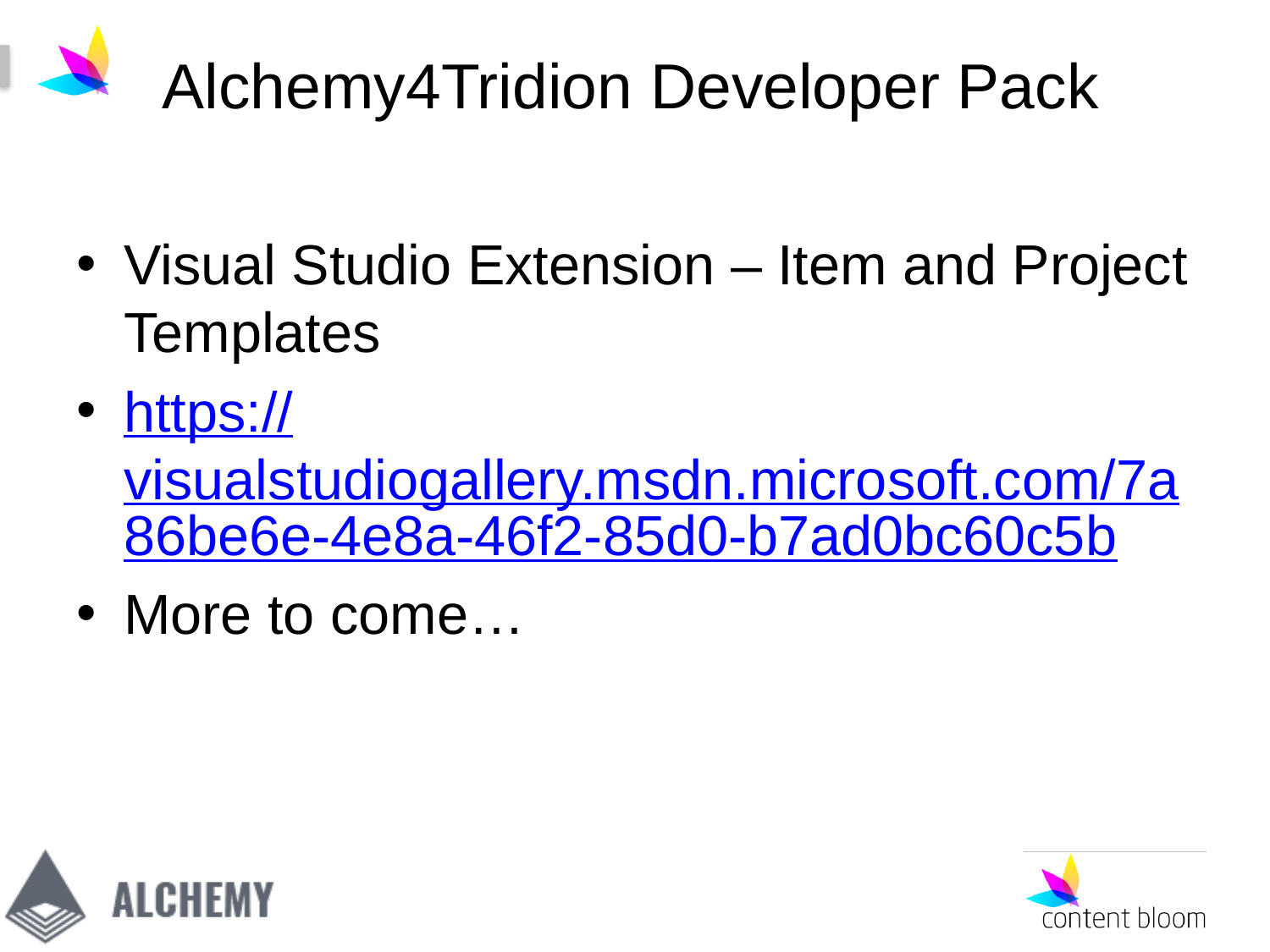

# Alchemy4Tridion Developer Pack
Visual Studio Extension – Item and Project Templates
https://visualstudiogallery.msdn.microsoft.com/7a86be6e-4e8a-46f2-85d0-b7ad0bc60c5b
More to come…